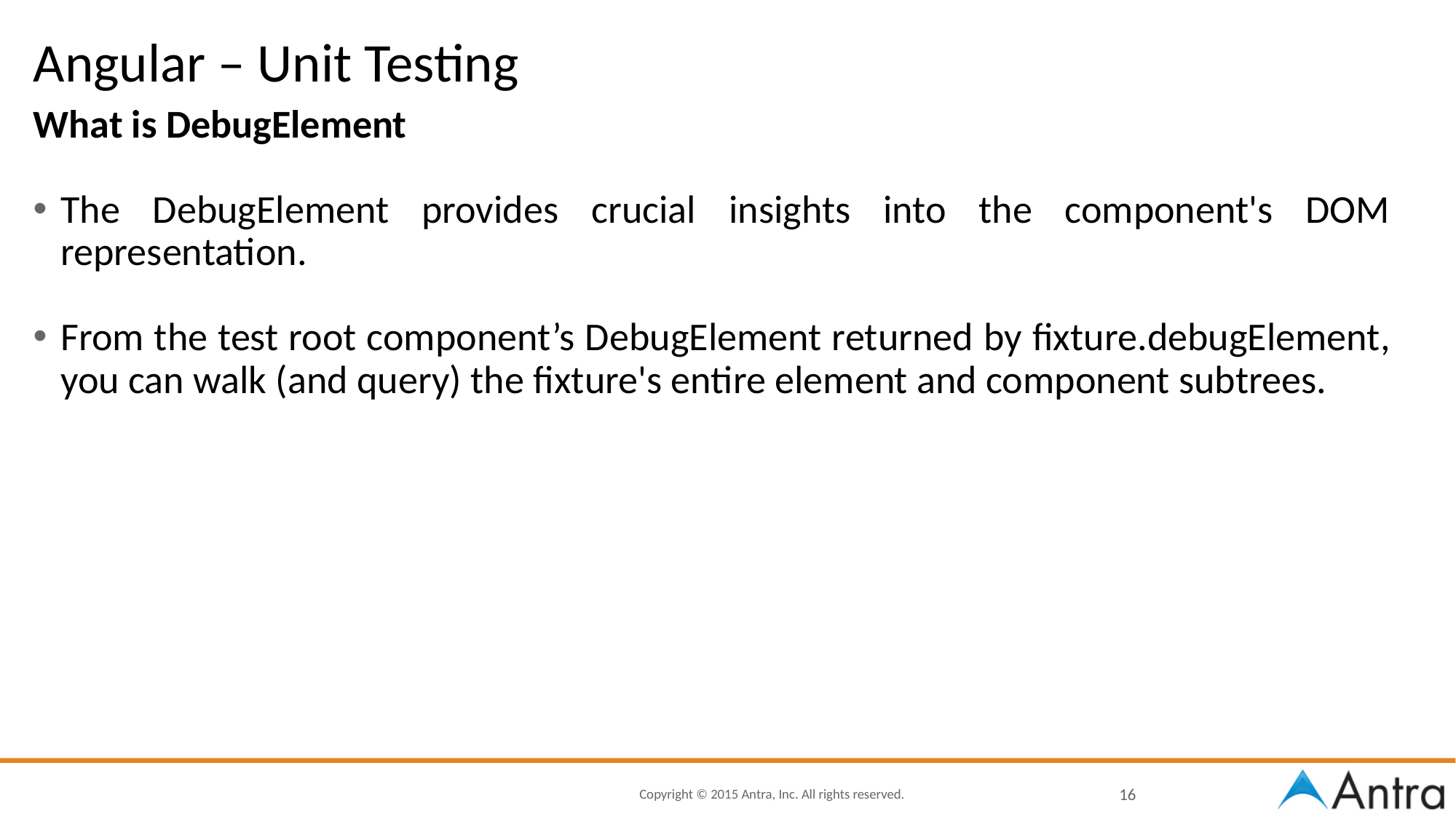

# Angular – Unit Testing
What is DebugElement

The DebugElement provides crucial insights into the component's DOM representation.

From the test root component’s DebugElement returned by fixture.debugElement, you can walk (and query) the fixture's entire element and component subtrees.
16